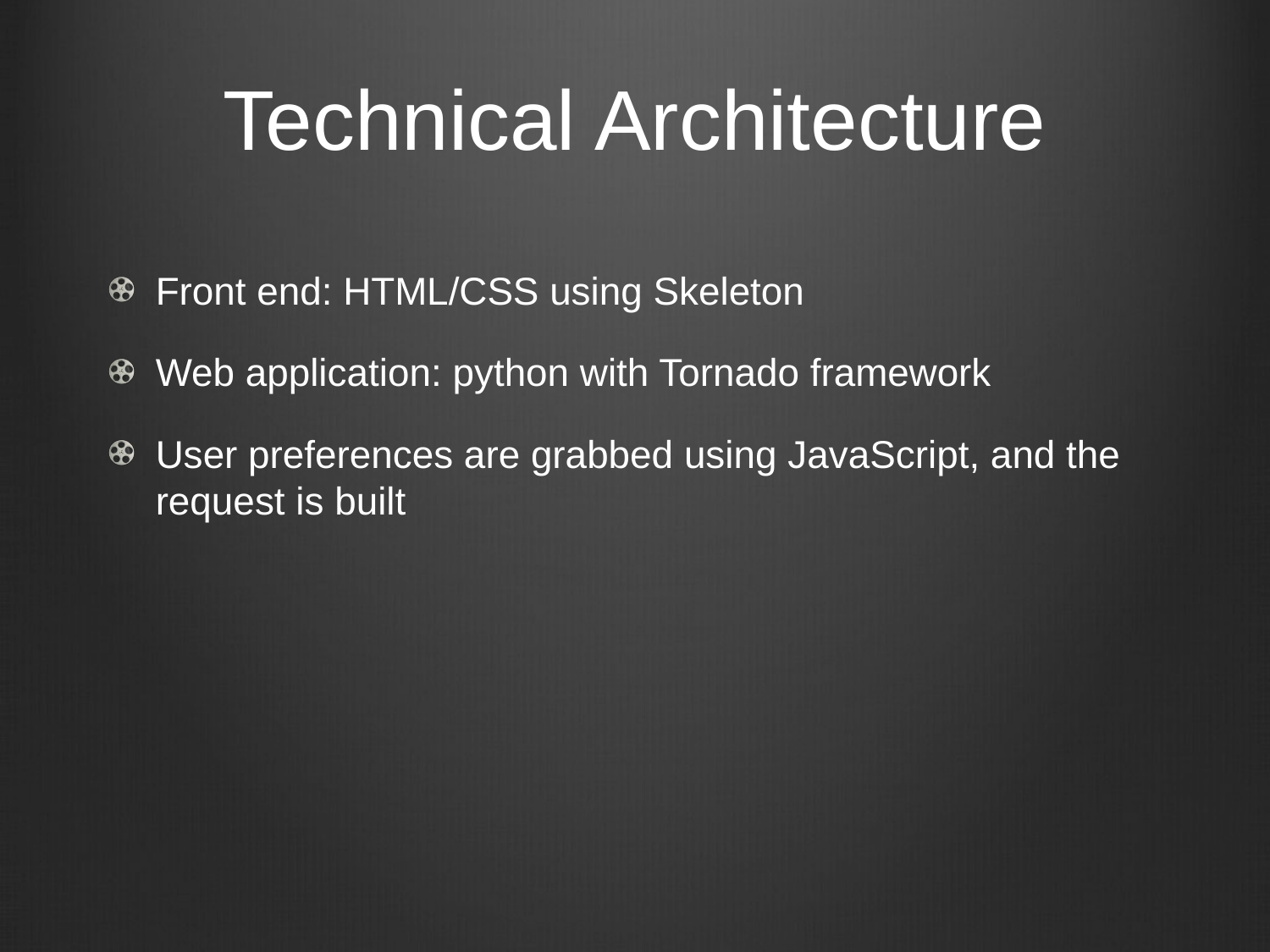

# Technical Architecture
Front end: HTML/CSS using Skeleton
Web application: python with Tornado framework
User preferences are grabbed using JavaScript, and the request is built